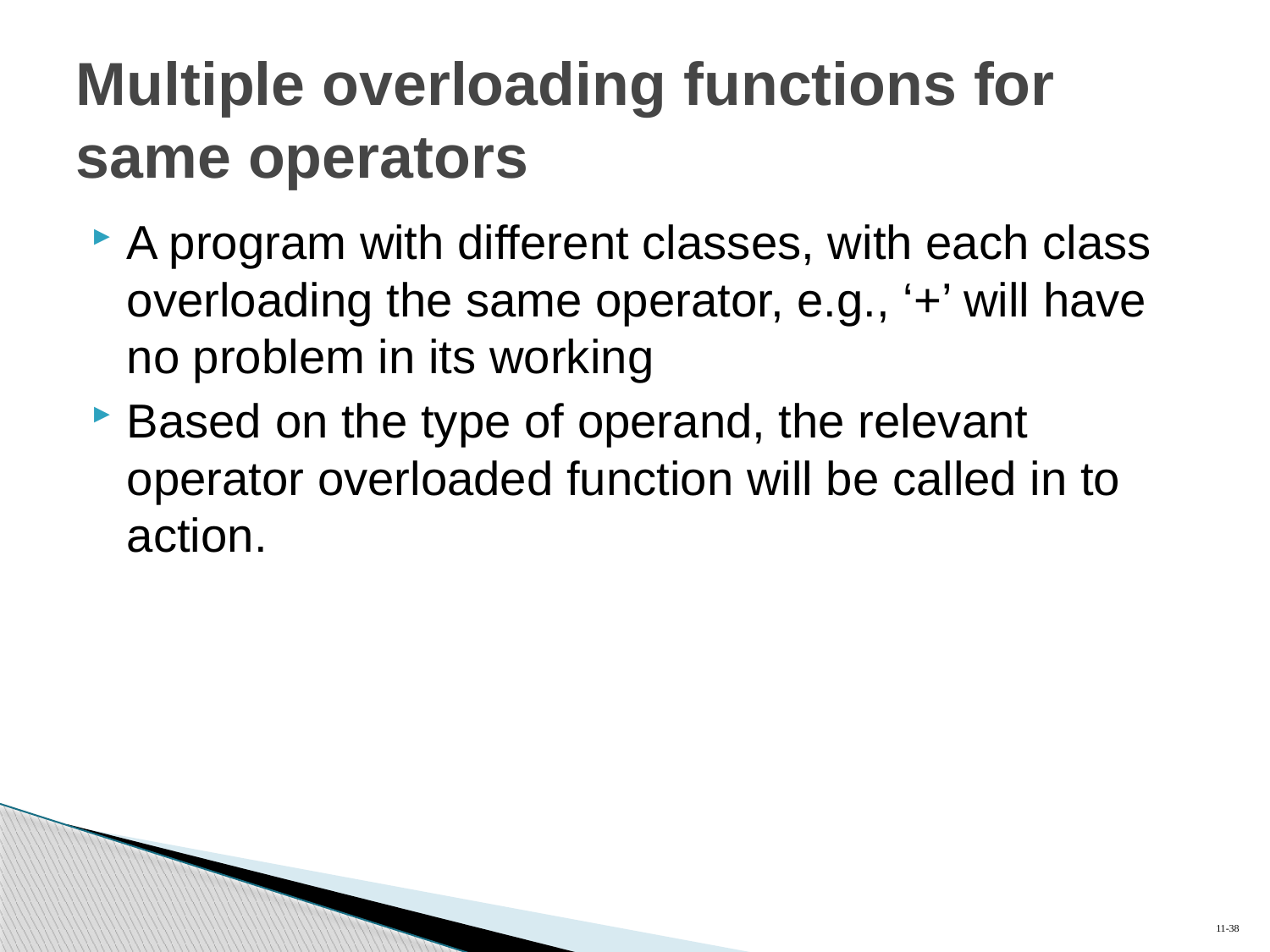

# Multiple overloading functions for same operators
A program with different classes, with each class overloading the same operator, e.g., ‘+’ will have no problem in its working
Based on the type of operand, the relevant operator overloaded function will be called in to action.
11-38